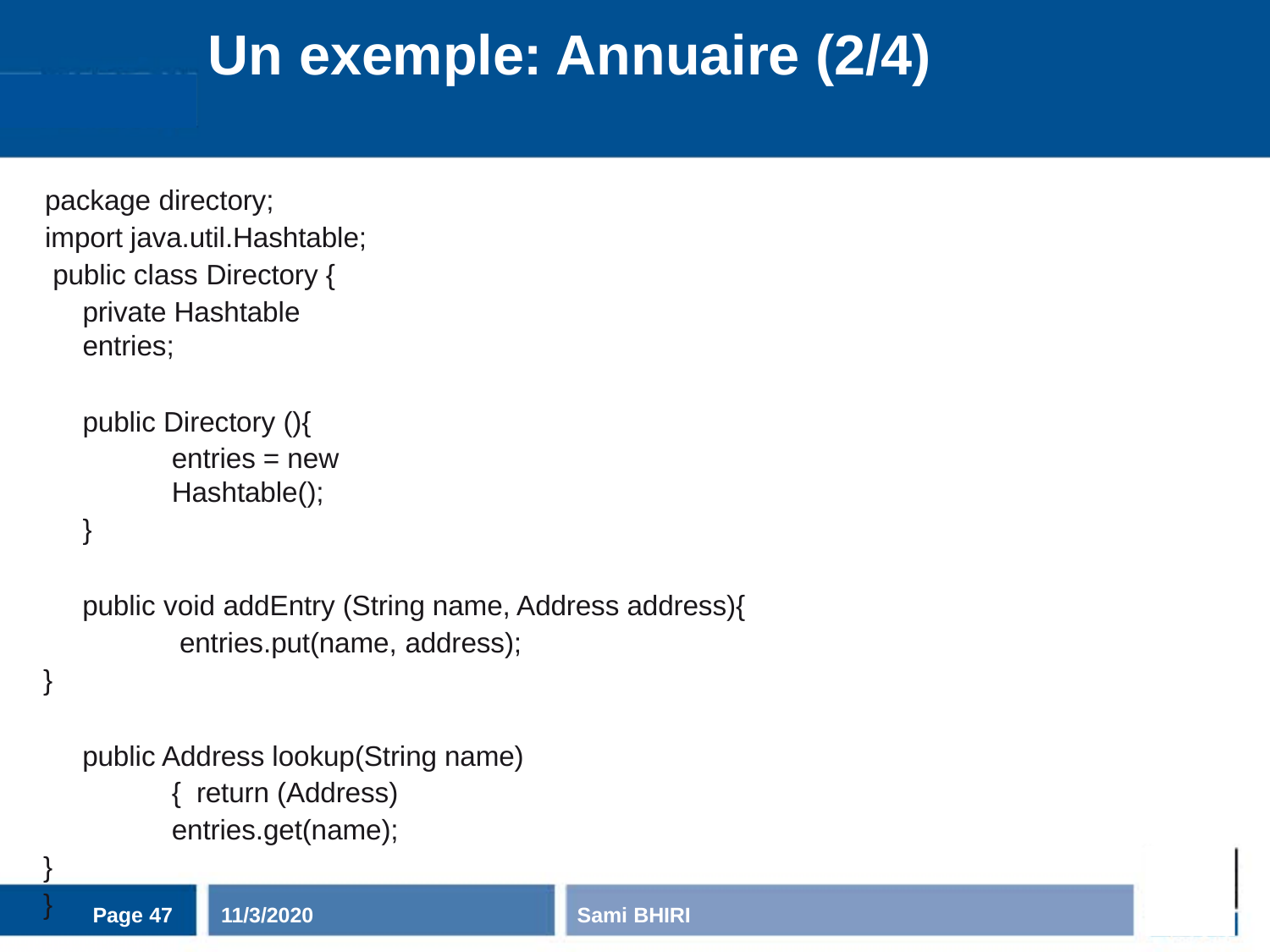

# Un exemple: Annuaire (2/4)

package directory;
import java.util.Hashtable;  public class Directory {
private Hashtable entries;

public Directory (){
entries = new Hashtable();
}

public void addEntry (String name, Address address){  entries.put(name, address);
}

public Address lookup(String name){  return (Address) entries.get(name);
}
}

Page 47
11/3/2020
Sami BHIRI